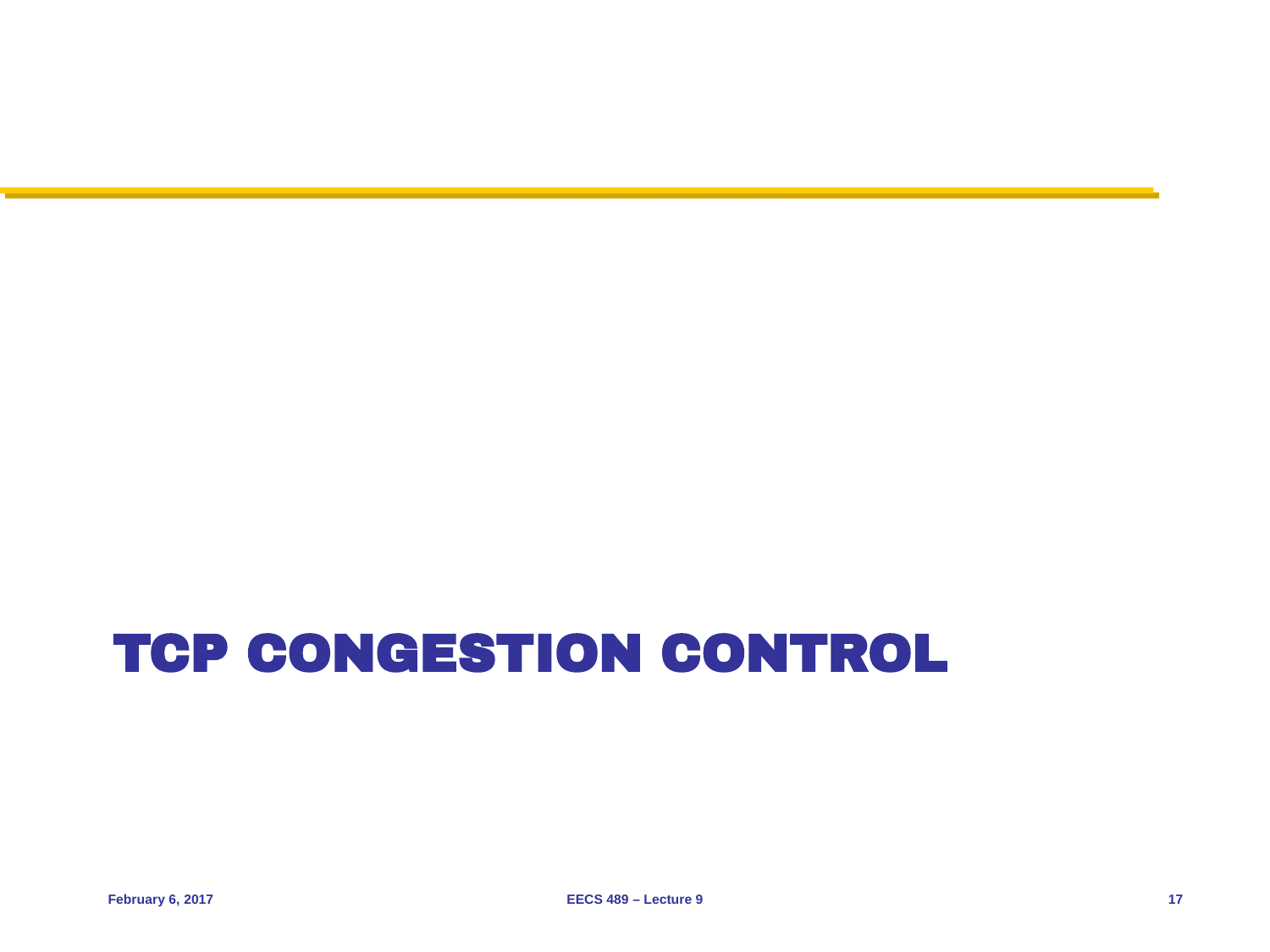

# TCP Congestion Control
February 6, 2017
EECS 489 – Lecture 9
17